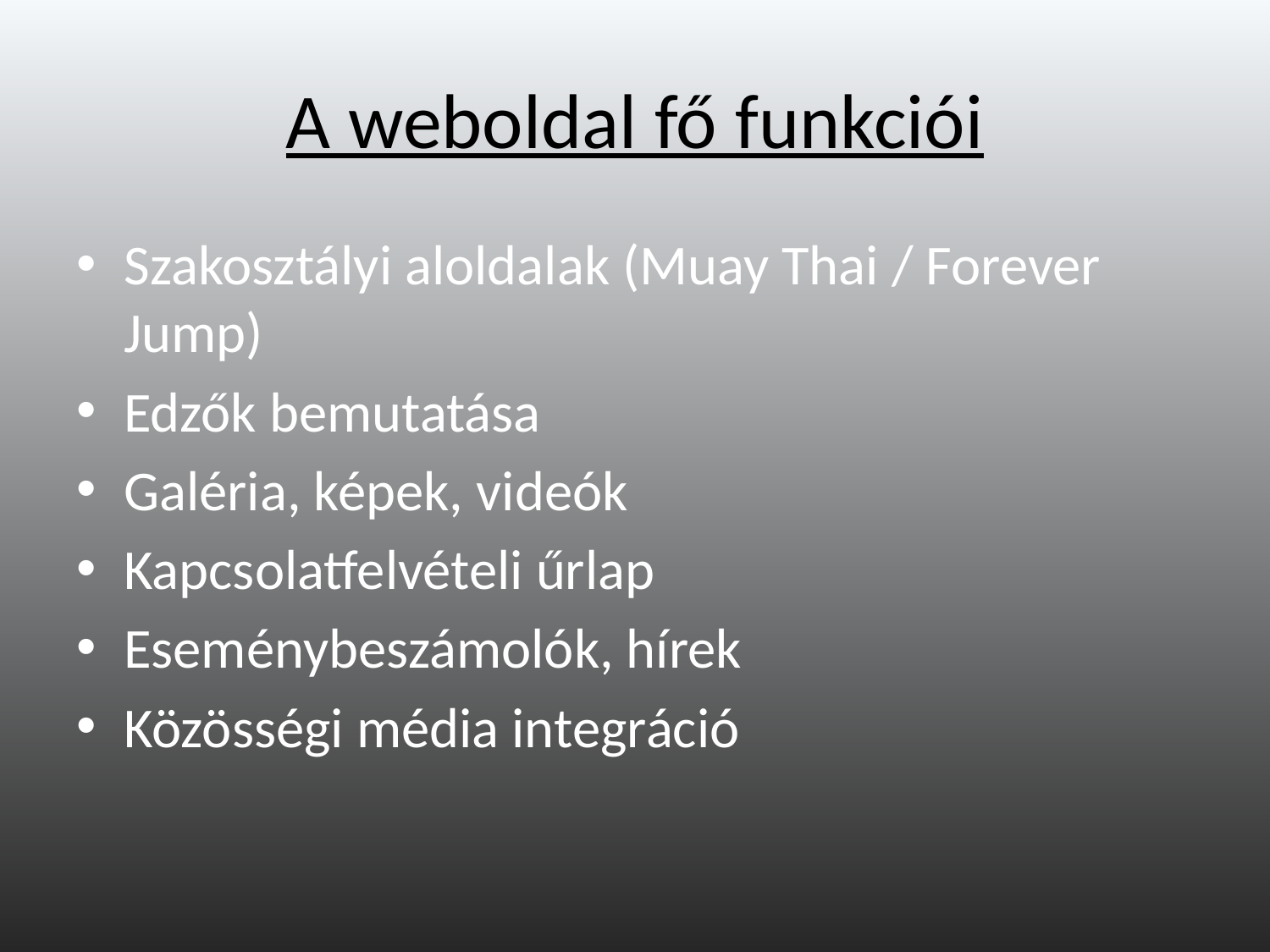

# A weboldal fő funkciói
Szakosztályi aloldalak (Muay Thai / Forever Jump)
Edzők bemutatása
Galéria, képek, videók
Kapcsolatfelvételi űrlap
Eseménybeszámolók, hírek
Közösségi média integráció